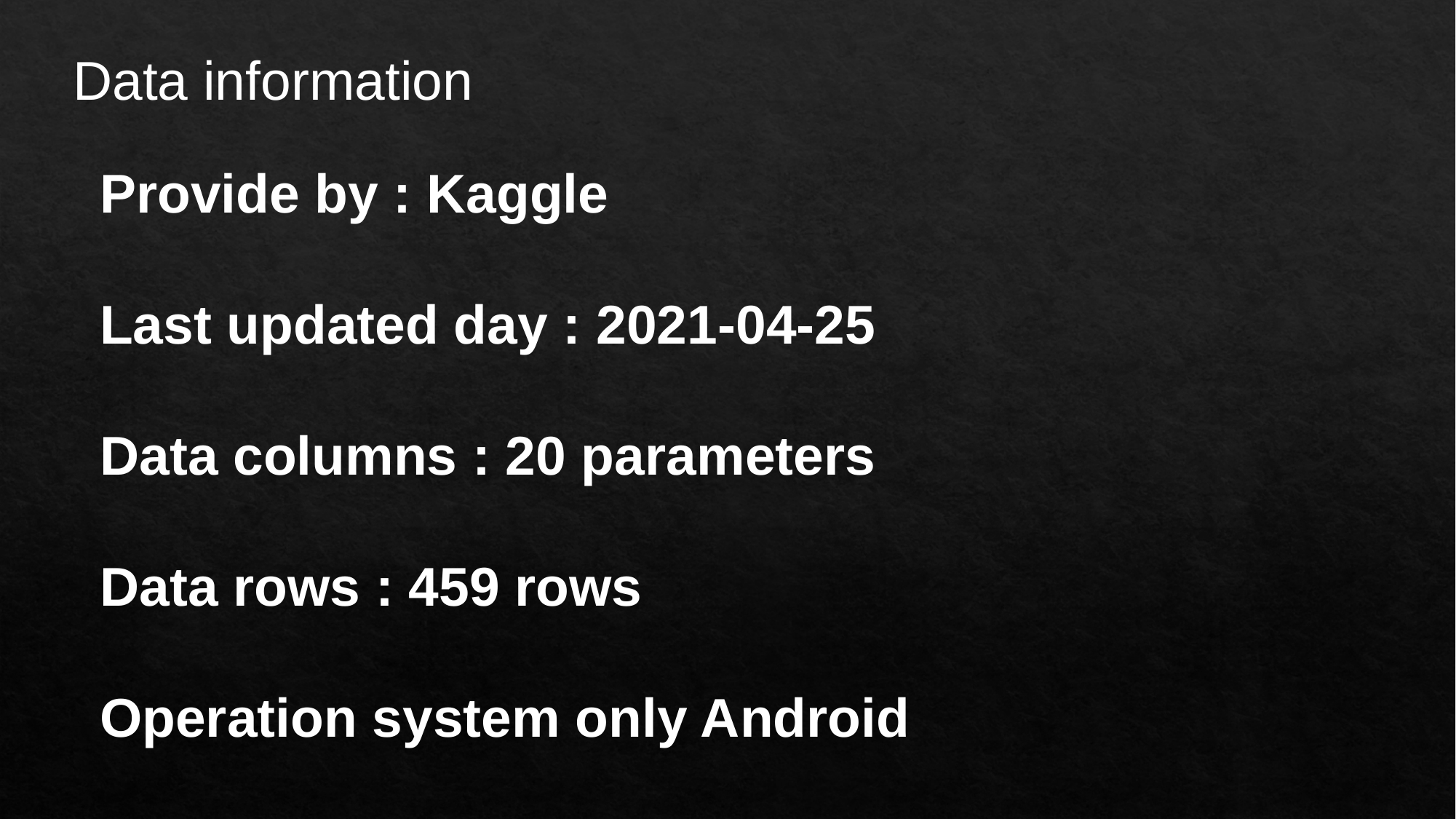

Data information
Provide by : Kaggle

Last updated day : 2021-04-25

Data columns : 20 parameters

Data rows : 459 rows

Operation system only Android